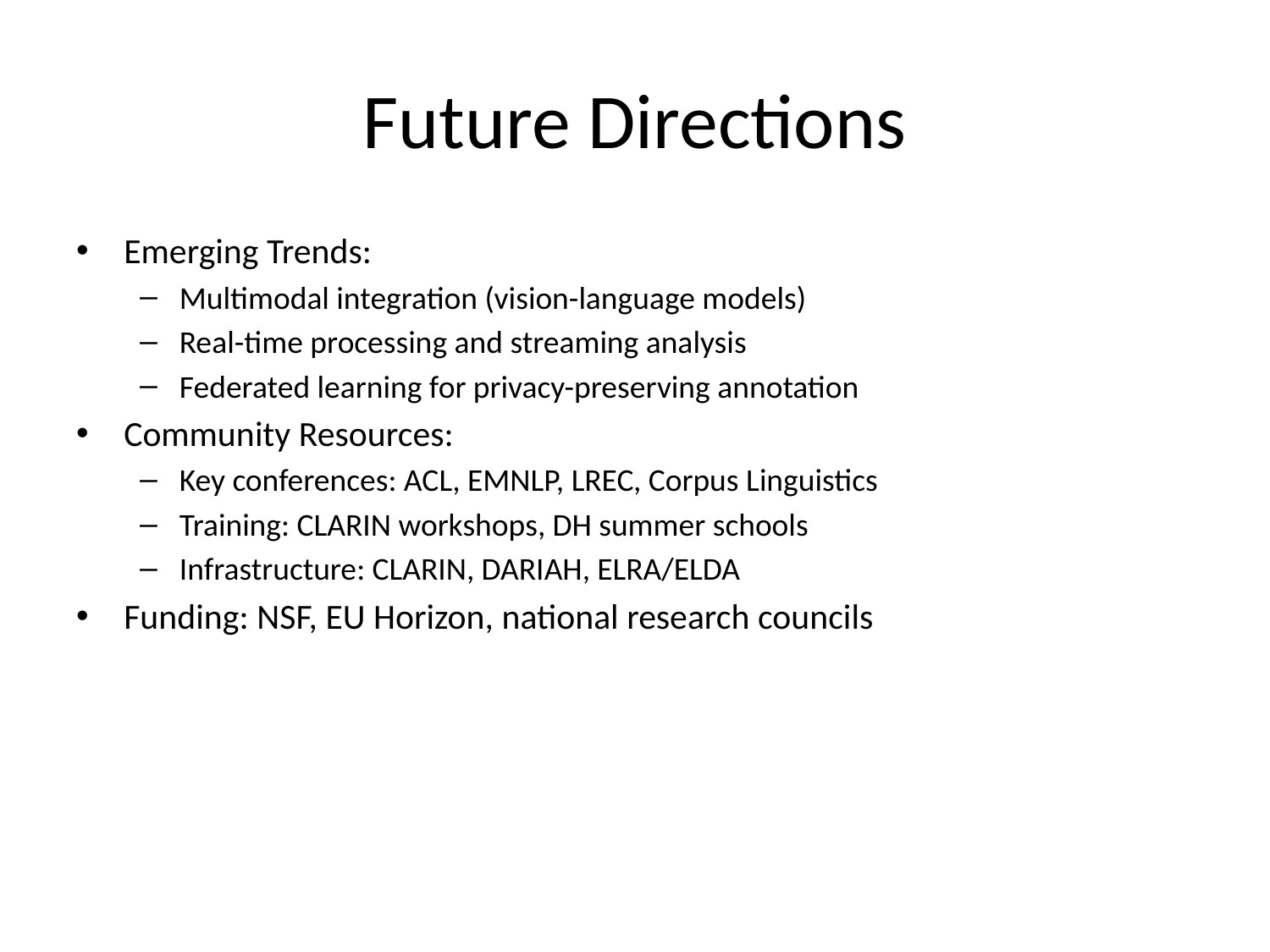

# Future Directions
Emerging Trends:
Multimodal integration (vision-language models)
Real-time processing and streaming analysis
Federated learning for privacy-preserving annotation
Community Resources:
Key conferences: ACL, EMNLP, LREC, Corpus Linguistics
Training: CLARIN workshops, DH summer schools
Infrastructure: CLARIN, DARIAH, ELRA/ELDA
Funding: NSF, EU Horizon, national research councils